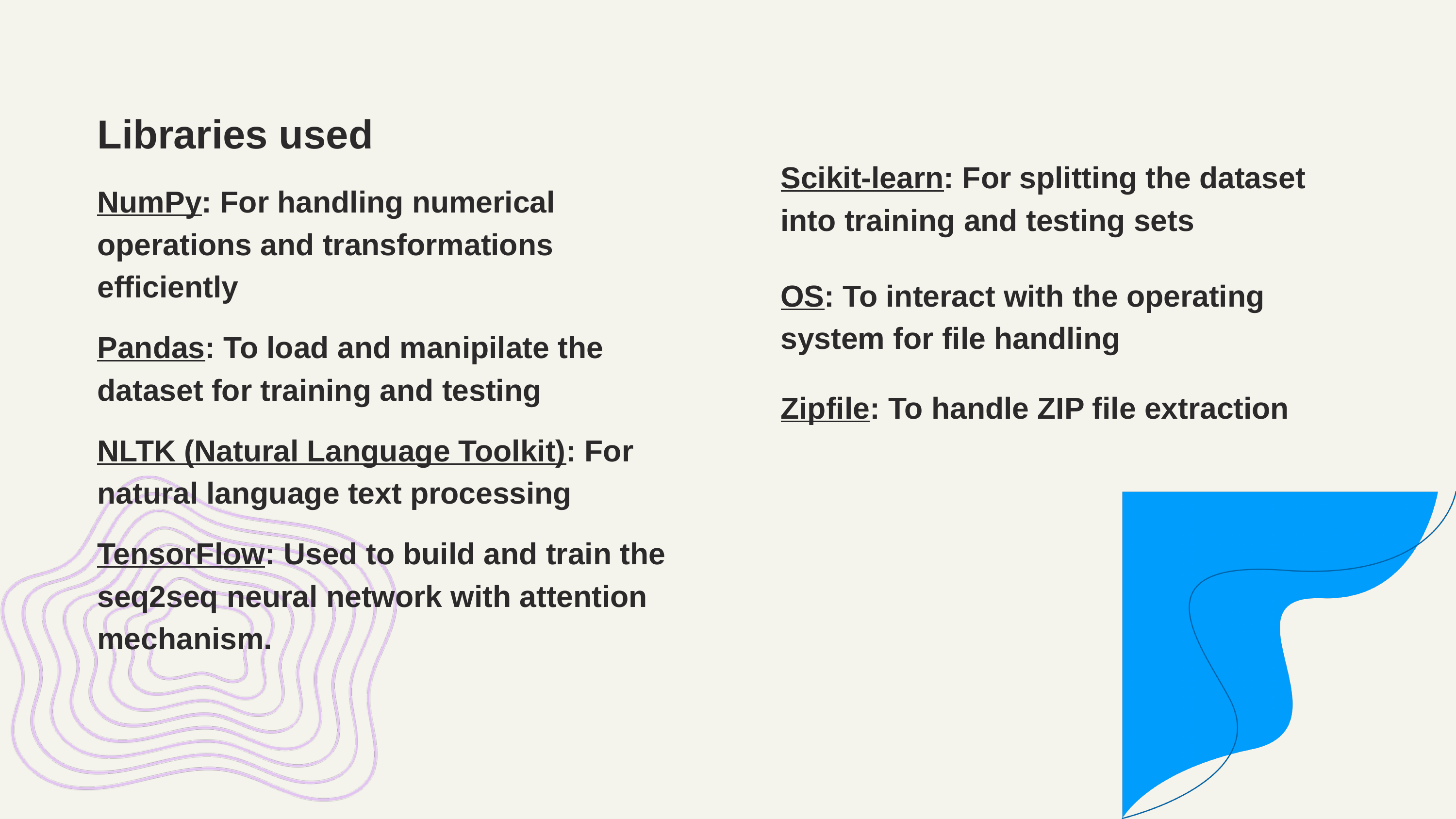

Libraries used
Scikit-learn: For splitting the dataset into training and testing sets

NumPy: For handling numerical operations and transformations efficiently
OS: To interact with the operating system for file handling
Pandas: To load and manipilate the dataset for training and testing
Zipfile: To handle ZIP file extraction
NLTK (Natural Language Toolkit): For natural language text processing

TensorFlow: Used to build and train the seq2seq neural network with attention mechanism.